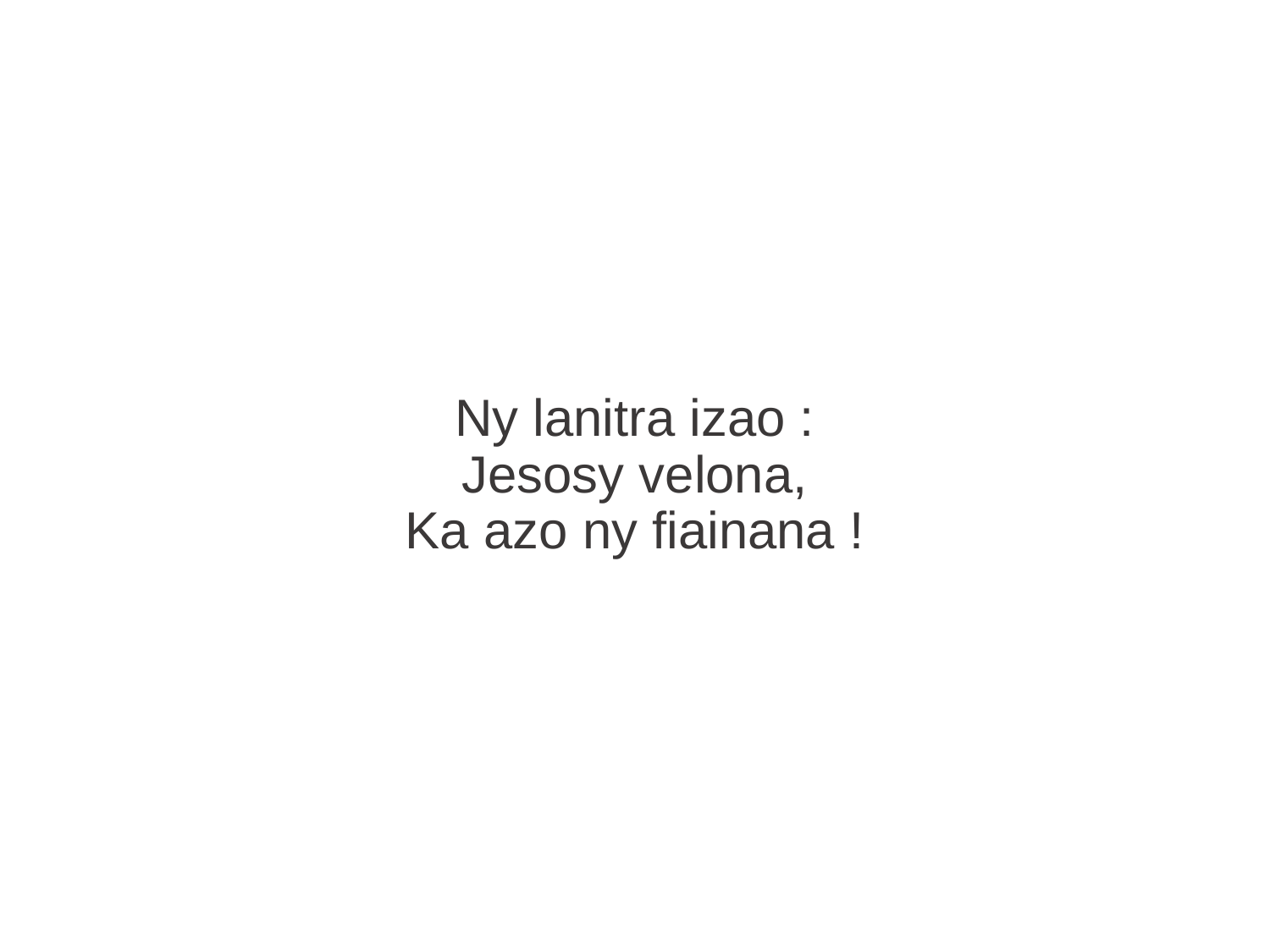

Ny lanitra izao :
Jesosy velona,
Ka azo ny fiainana !